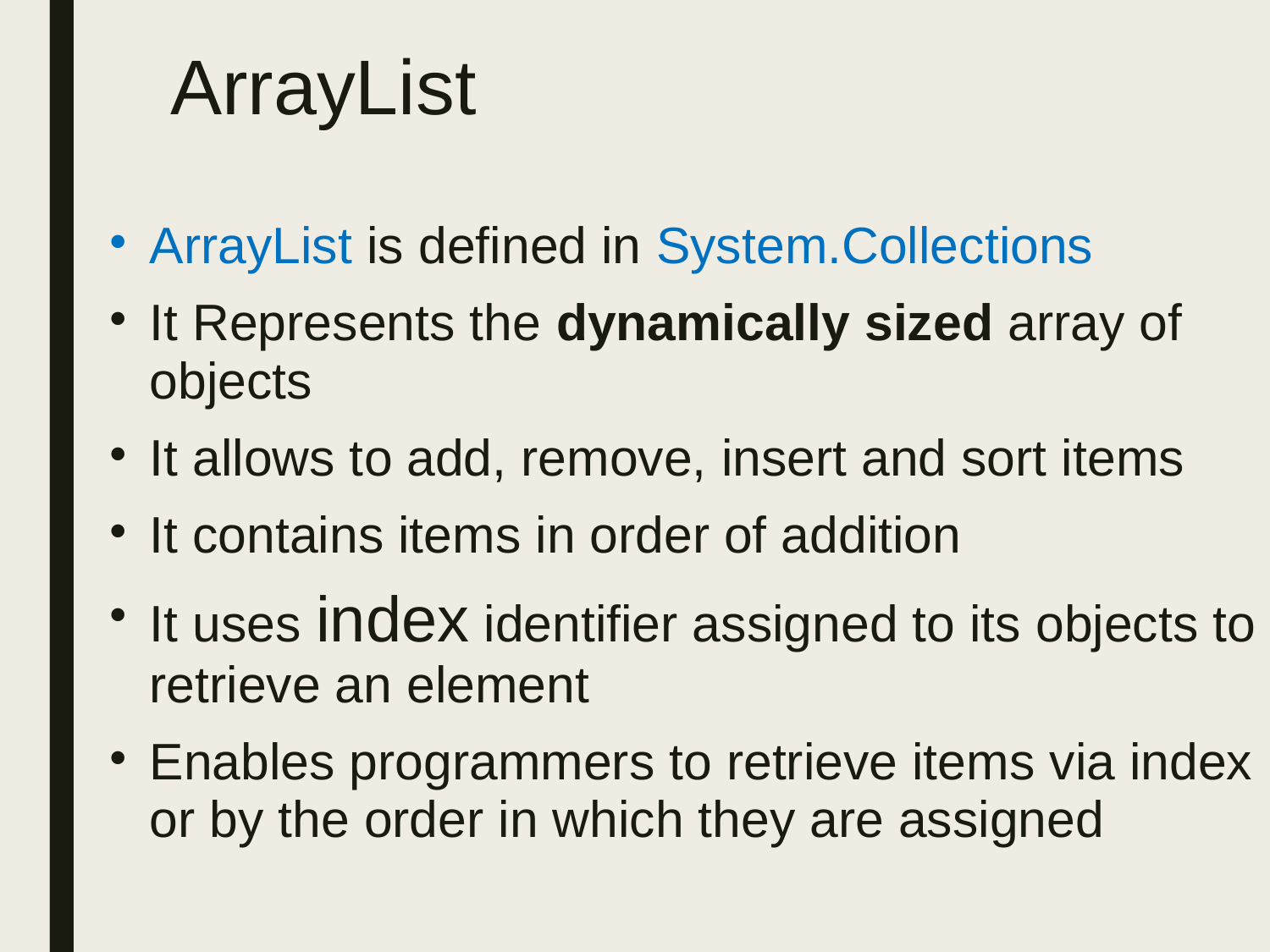

# ArrayList
ArrayList is defined in System.Collections
It Represents the dynamically sized array of objects
It allows to add, remove, insert and sort items
It contains items in order of addition
It uses index identifier assigned to its objects to retrieve an element
Enables programmers to retrieve items via index or by the order in which they are assigned